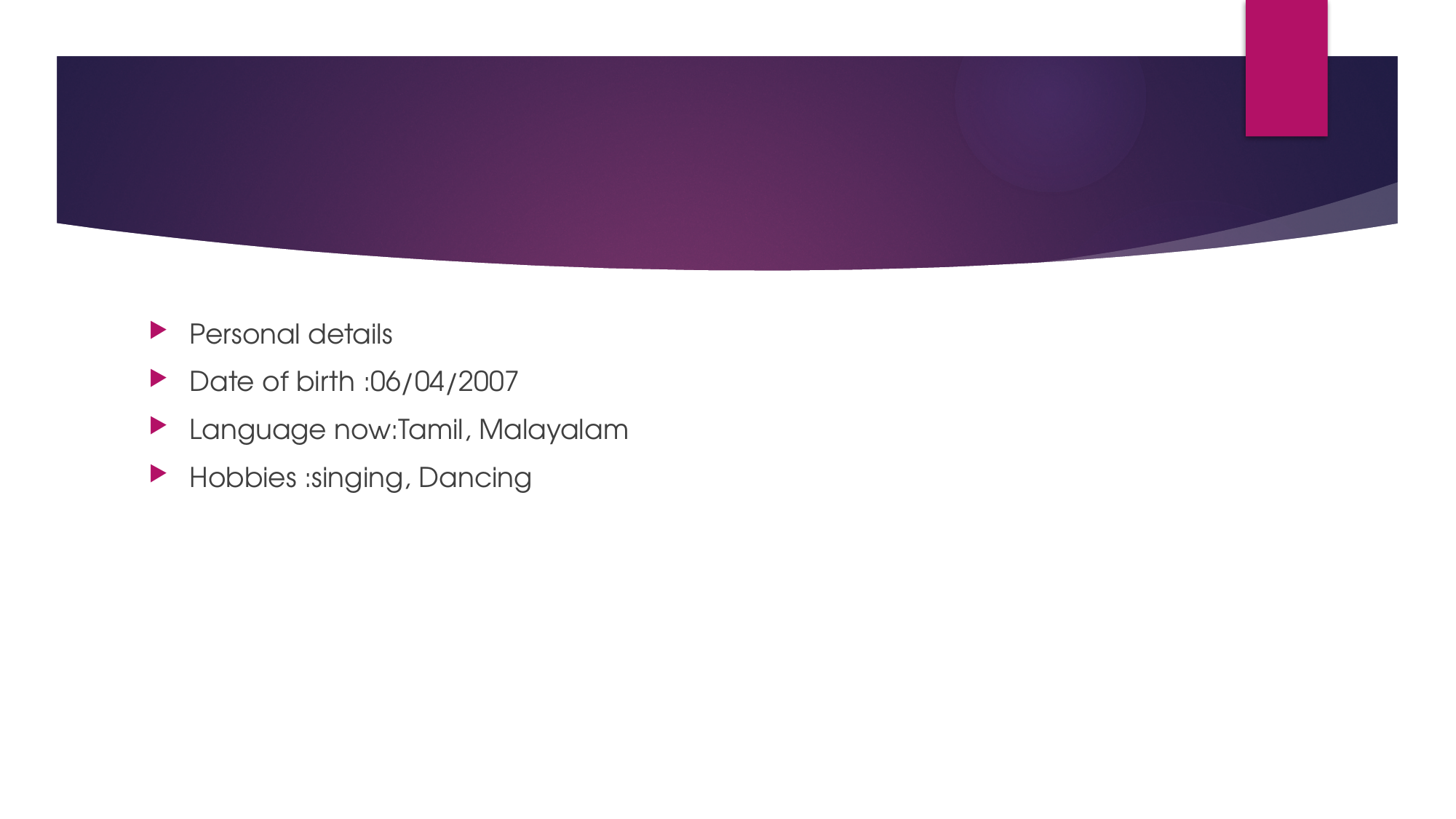

#
Personal details
Date of birth :06/04/2007
Language now:Tamil, Malayalam
Hobbies :singing, Dancing